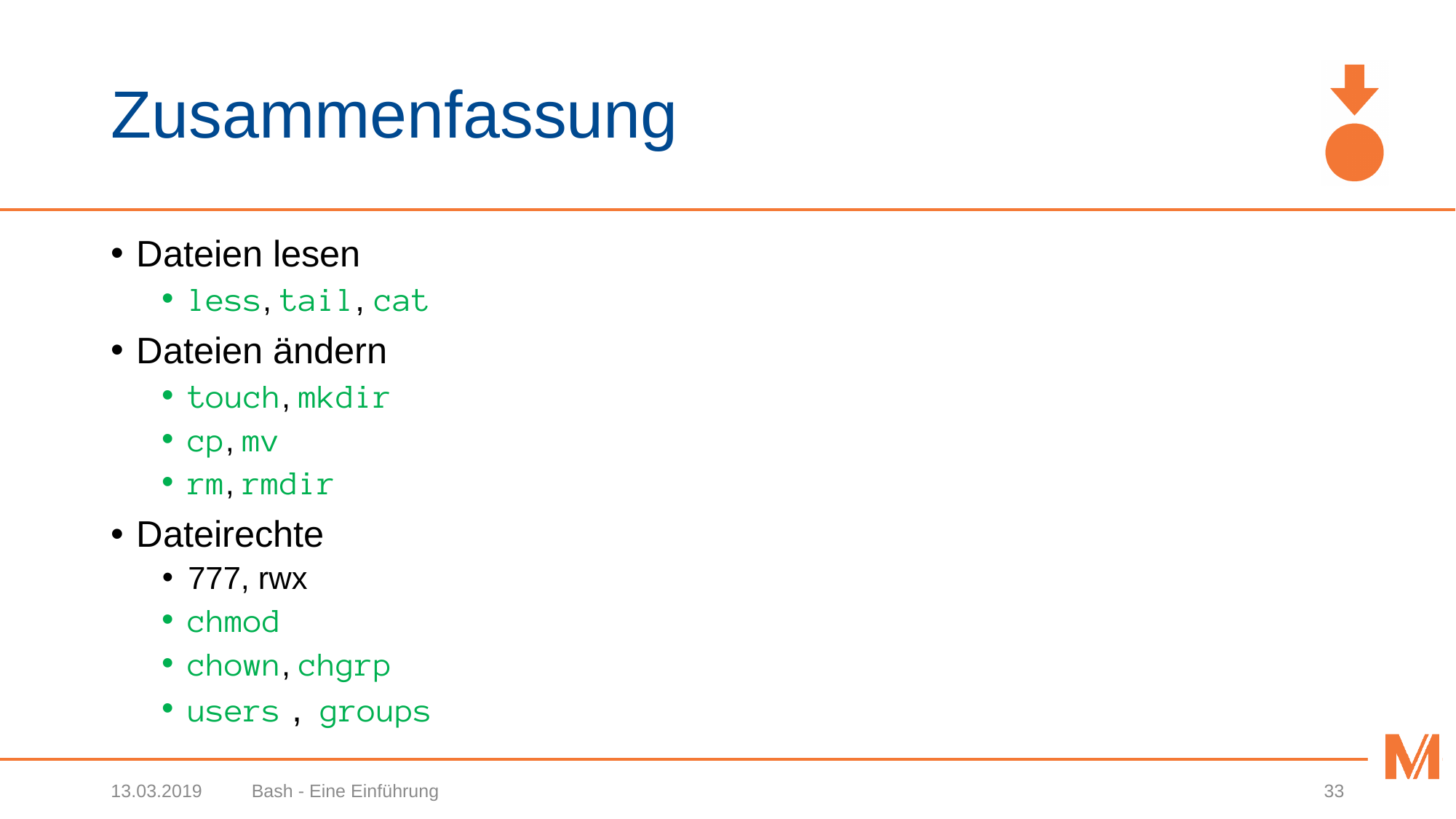

# Zusammenfassung
Dateien lesen
less, tail, cat
Dateien ändern
touch, mkdir
cp, mv
rm, rmdir
Dateirechte
777, rwx
chmod
chown, chgrp
users , groups
13.03.2019
Bash - Eine Einführung
33